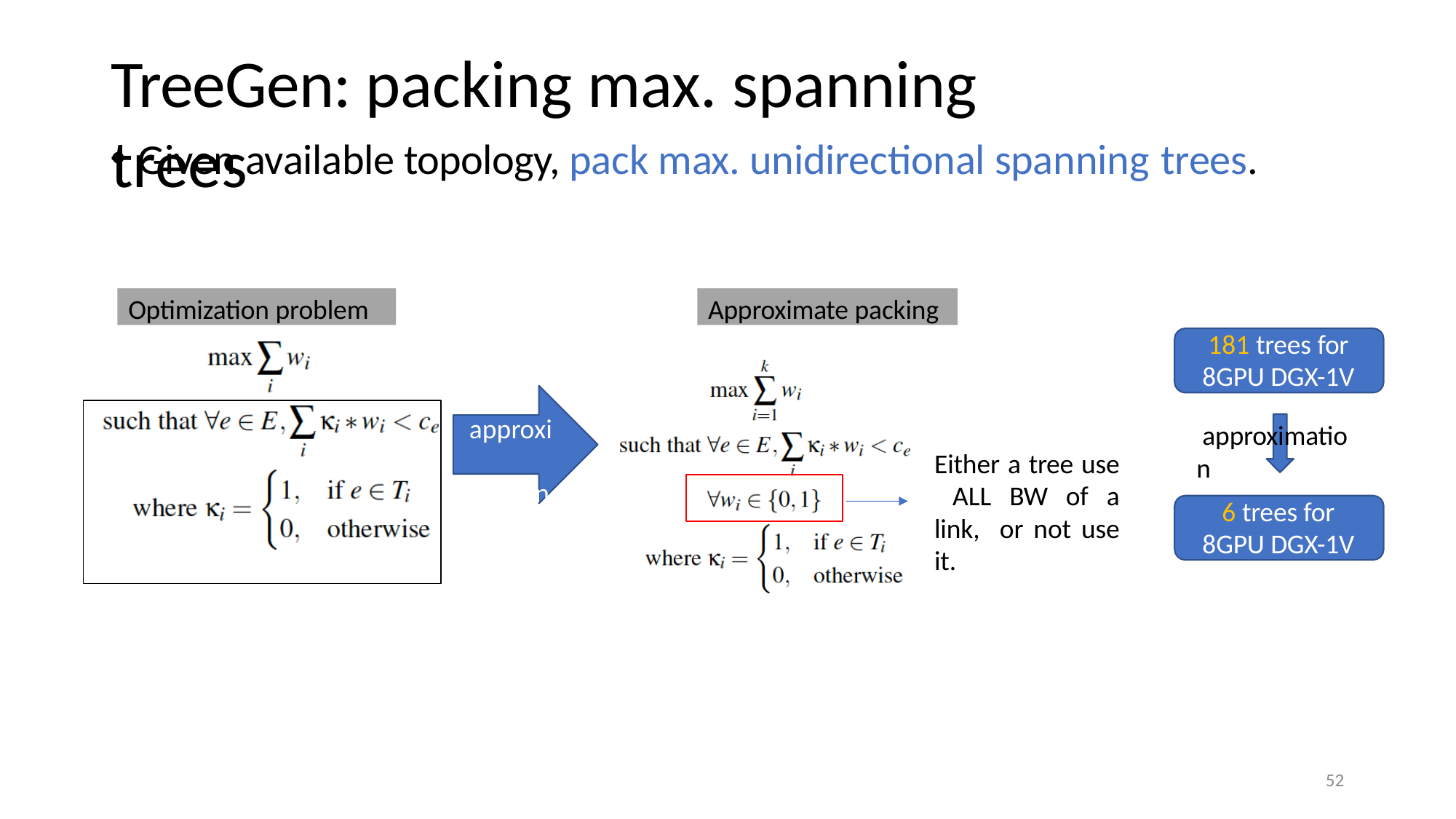

# TreeGen: packing max. spanning trees
Given available topology, pack max. unidirectional spanning trees.
Optimization problem
Approximate packing
181 trees for  8GPU DGX-1V
approximation

approxi  mation

Either a tree use  ALL BW of a link,  or not use it.
6 trees for  8GPU DGX-1V

52